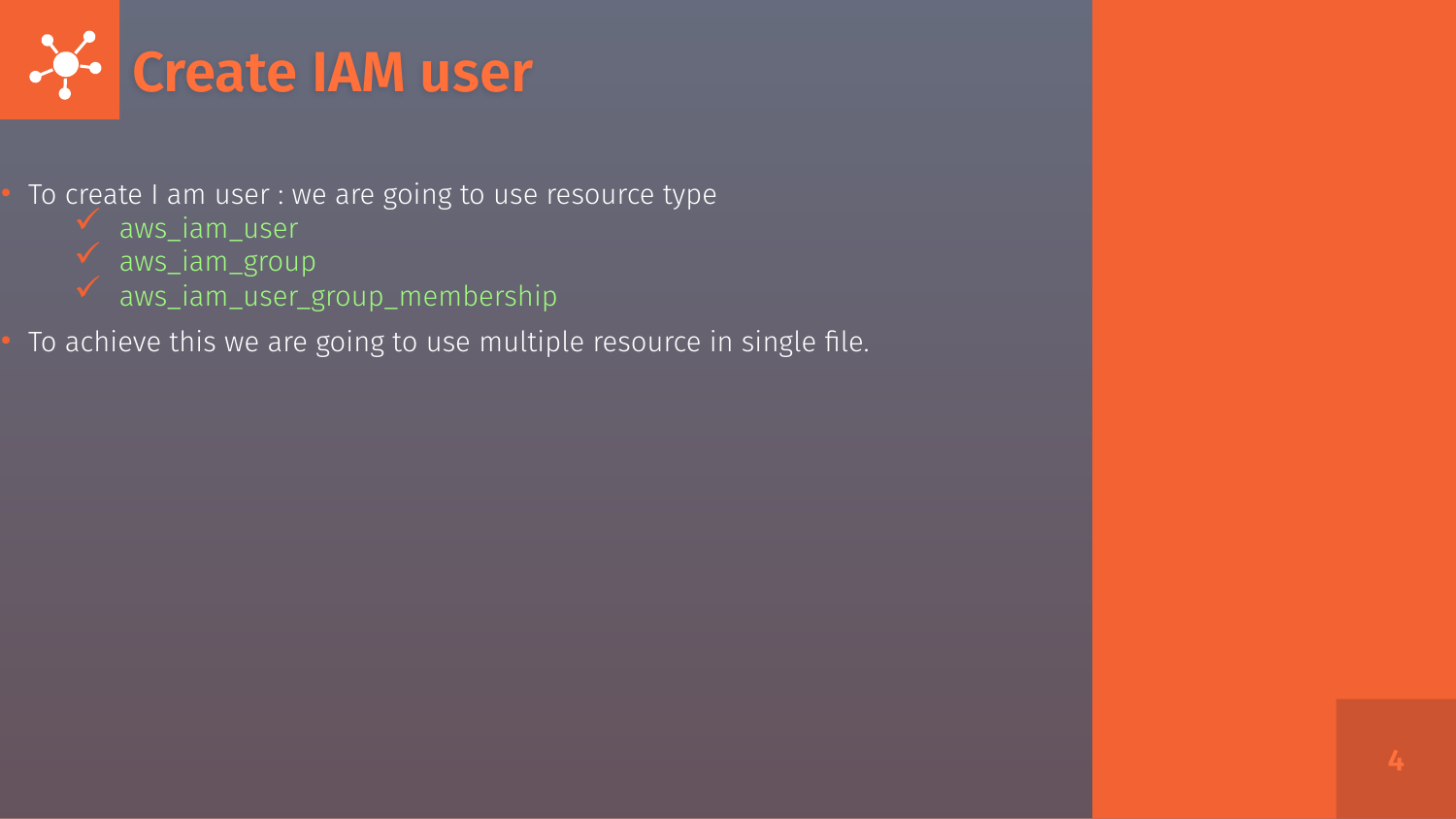

# Create IAM user

To create I am user : we are going to use resource type
aws_iam_user
aws_iam_group
aws_iam_user_group_membership
To achieve this we are going to use multiple resource in single file.

4